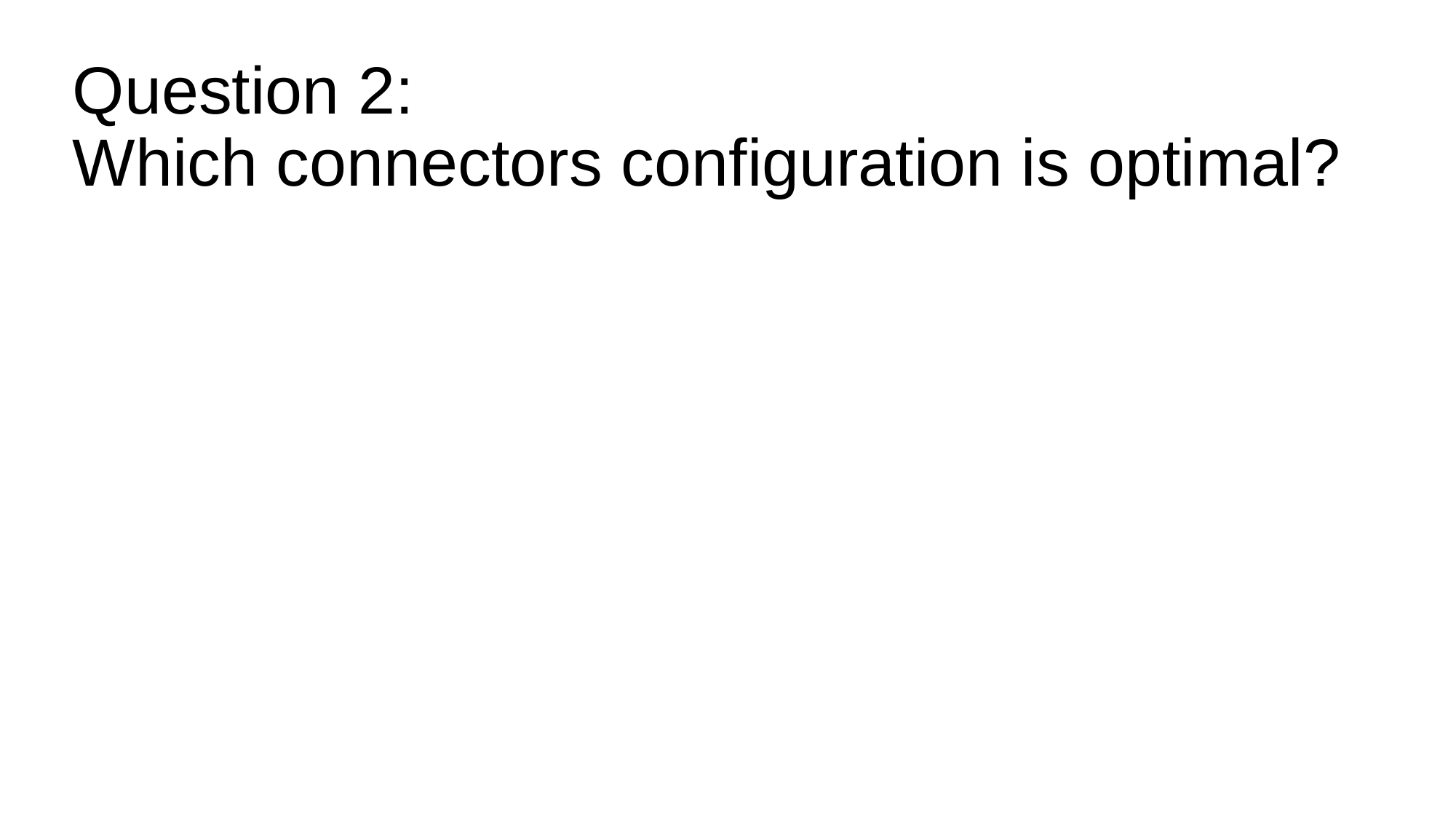

# Question 2: Which connectors configuration is optimal?